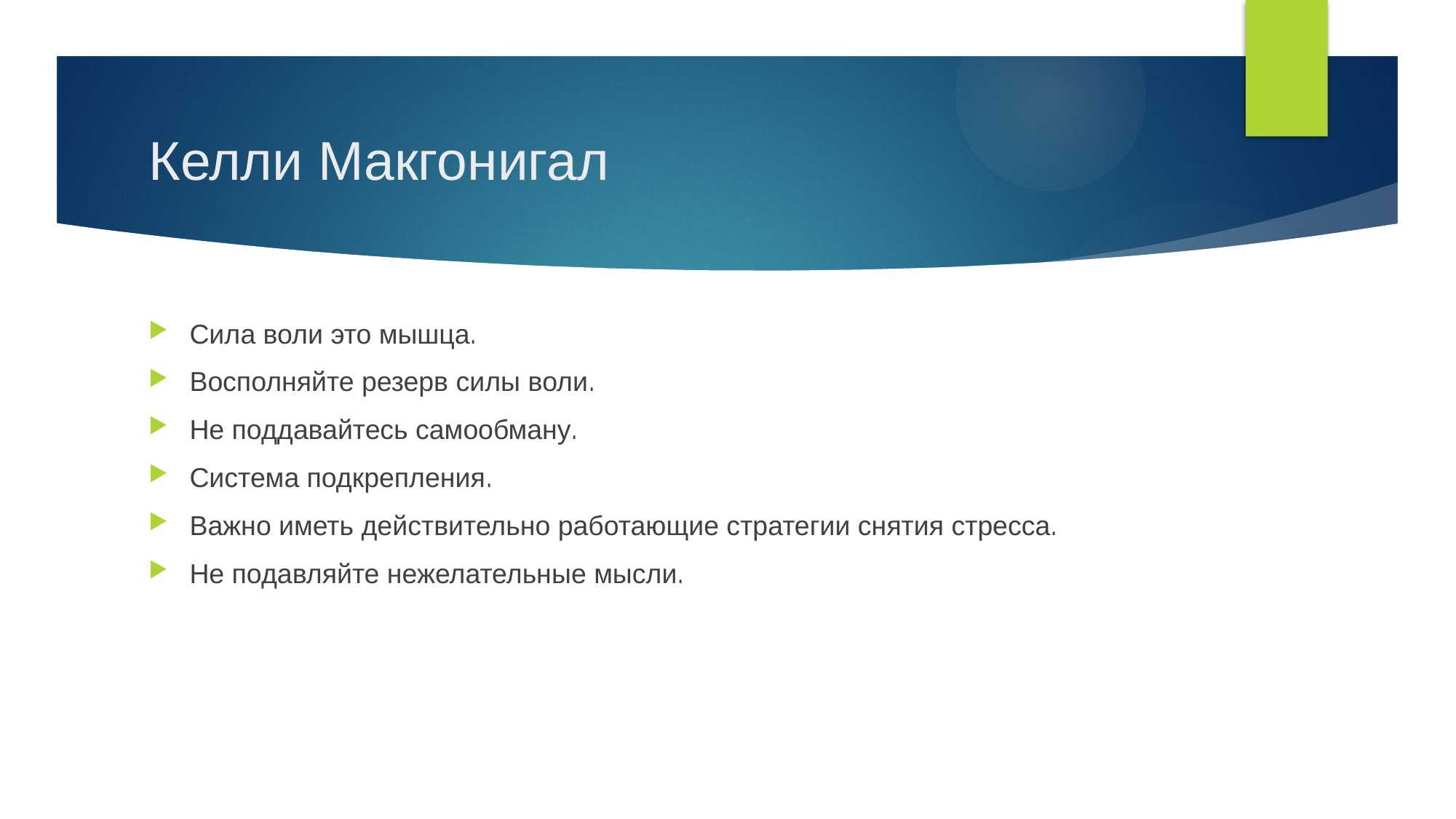

# Келли Макгонигал
Сила воли это мышца.
Восполняйте резерв силы воли.
Не поддавайтесь самообману.
Система подкрепления.
Важно иметь действительно работающие стратегии снятия стресса.
Не подавляйте нежелательные мысли.